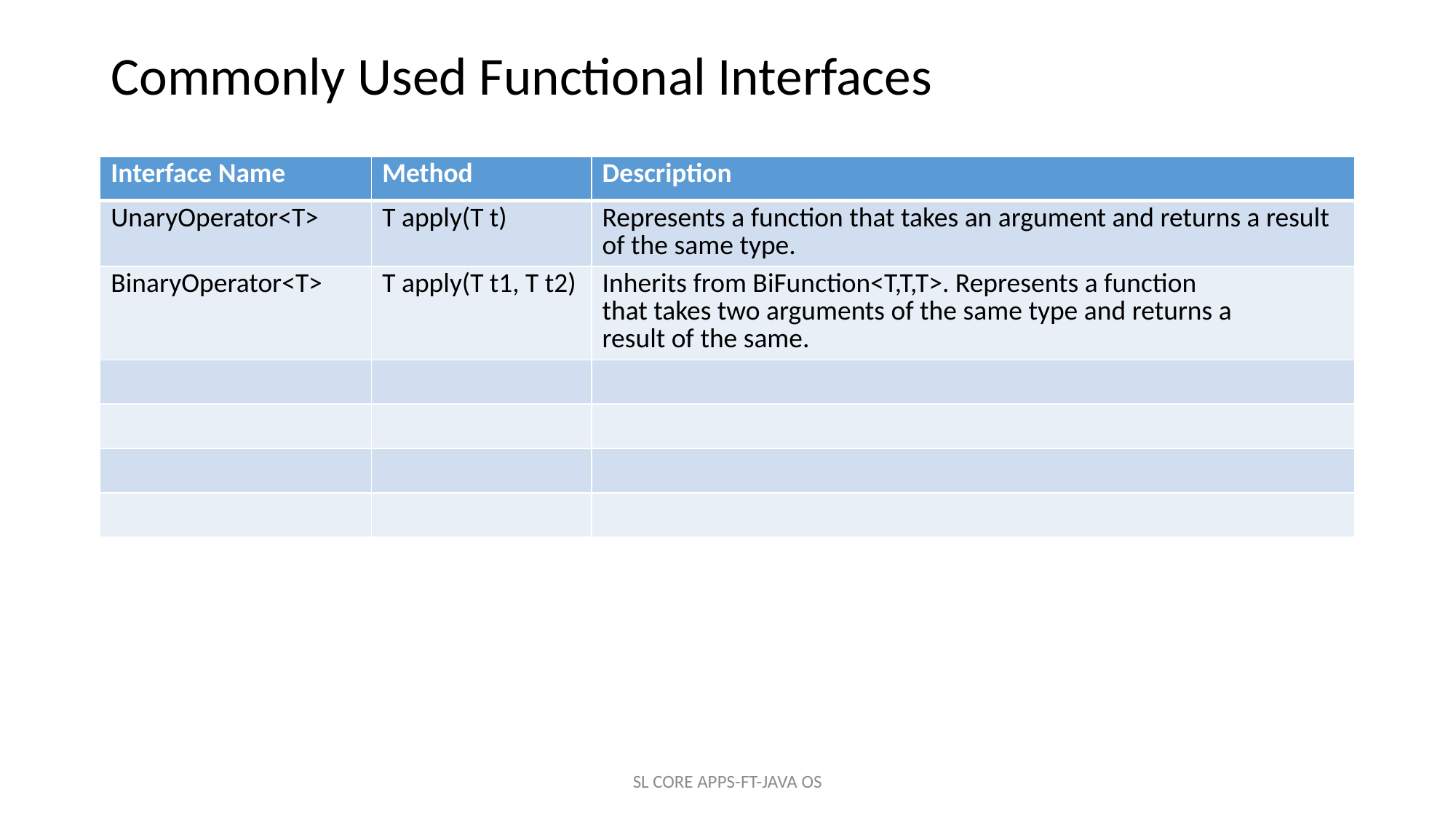

# Commonly Used Functional Interfaces
| Interface Name | Method | Description |
| --- | --- | --- |
| UnaryOperator<T> | T apply(T t) | Represents a function that takes an argument and returns a result of the same type. |
| BinaryOperator<T> | T apply(T t1, T t2) | Inherits from BiFunction<T,T,T>. Represents a function that takes two arguments of the same type and returns a result of the same. |
|  |  |  |
|  |  |  |
|  |  |  |
|  |  |  |
SL CORE APPS-FT-JAVA OS